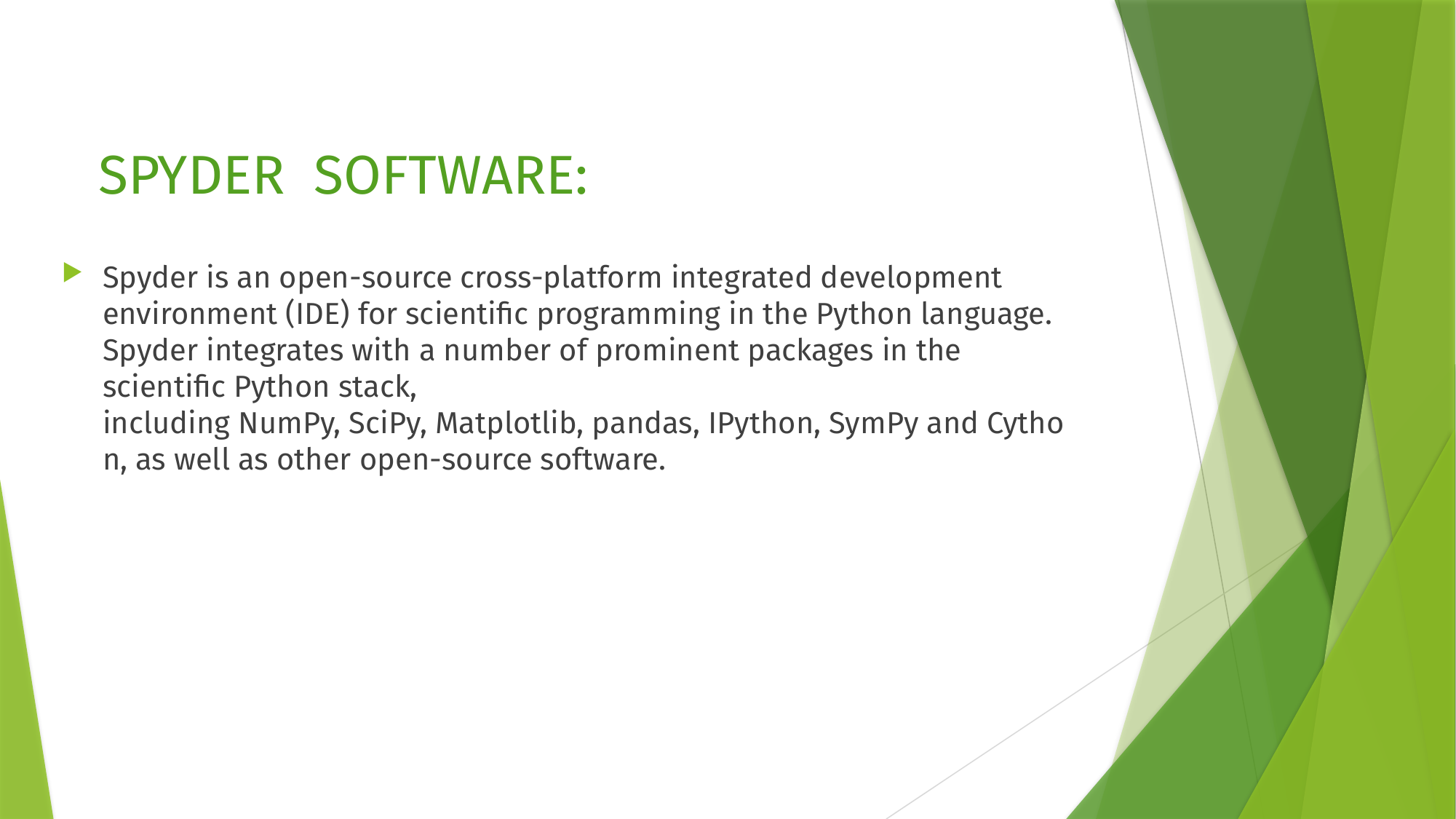

# SPYDER  SOFTWARE:
Spyder is an open-source cross-platform integrated development environment (IDE) for scientific programming in the Python language. Spyder integrates with a number of prominent packages in the scientific Python stack, including NumPy, SciPy, Matplotlib, pandas, IPython, SymPy and Cython, as well as other open-source software.